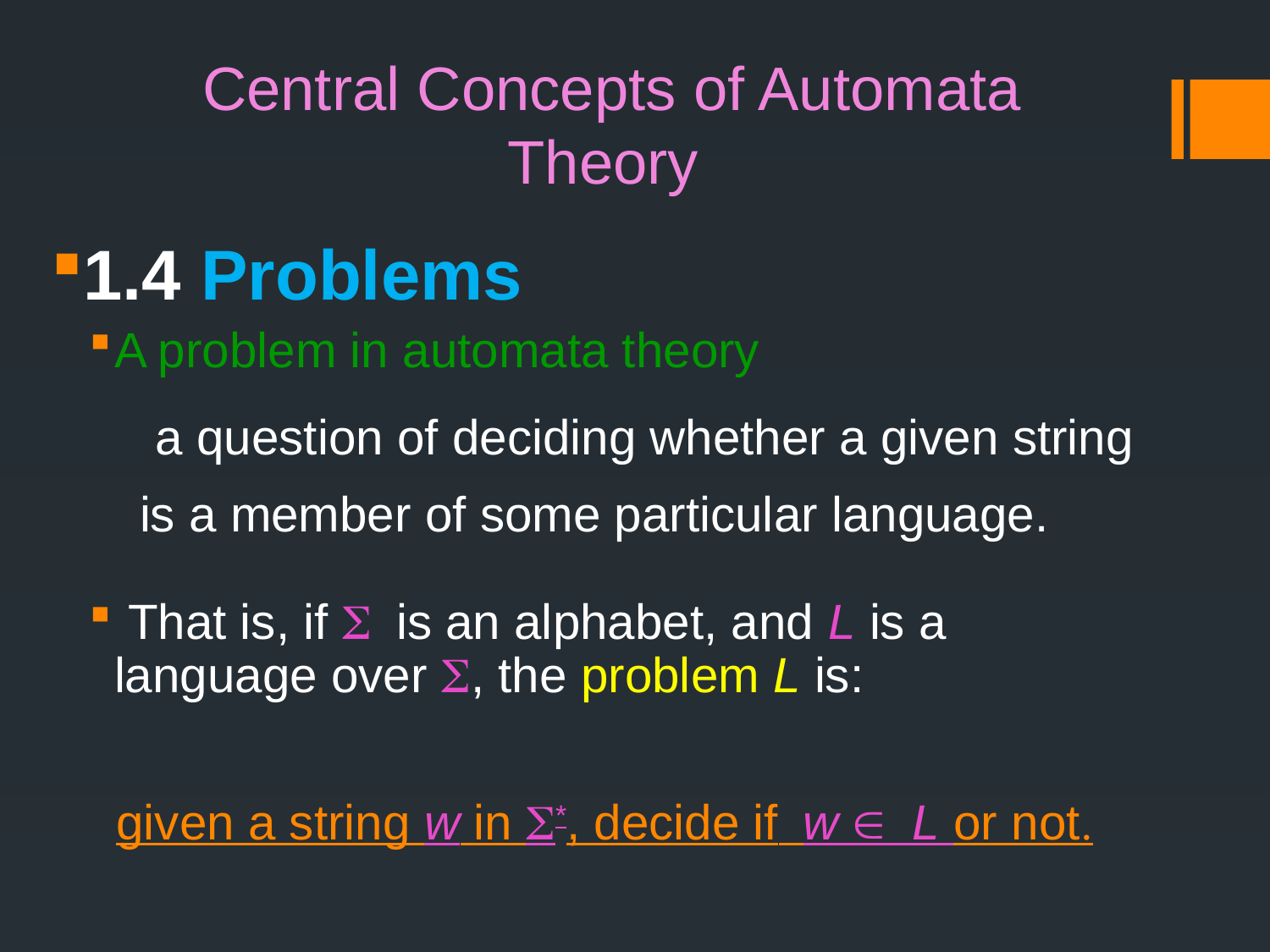

# Central Concepts of Automata Theory
1.4 Problems
A problem in automata theory
   a question of deciding whether a given string is a member of some particular language.

 That is, if Σ is an alphabet, and L is a language over Σ, the problem L is:

  given a string w in Σ*, decide if w ∈ L or not.